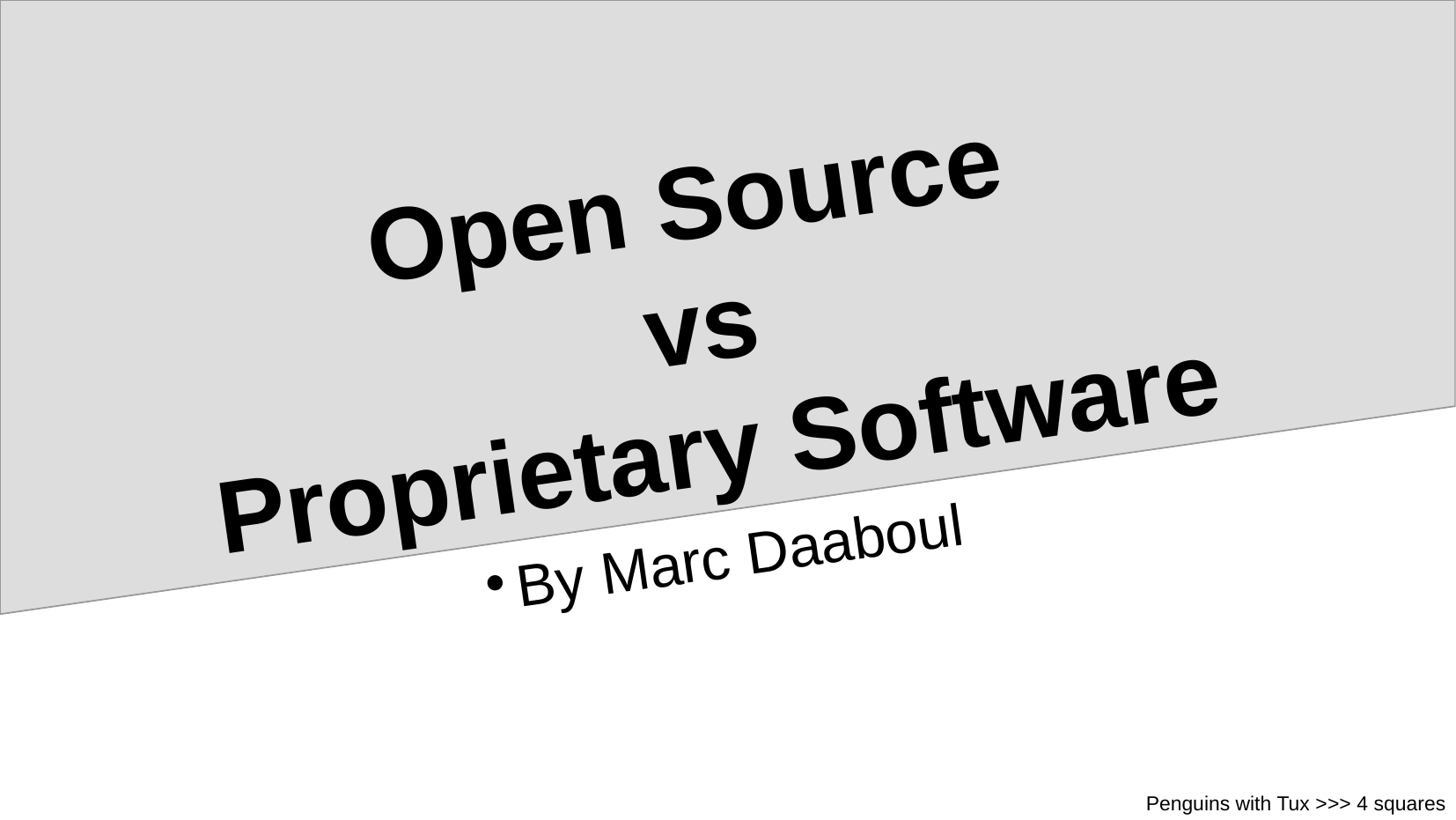

# Open Source vs Proprietary Software
By Marc Daaboul
Penguins with Tux >>> 4 squares